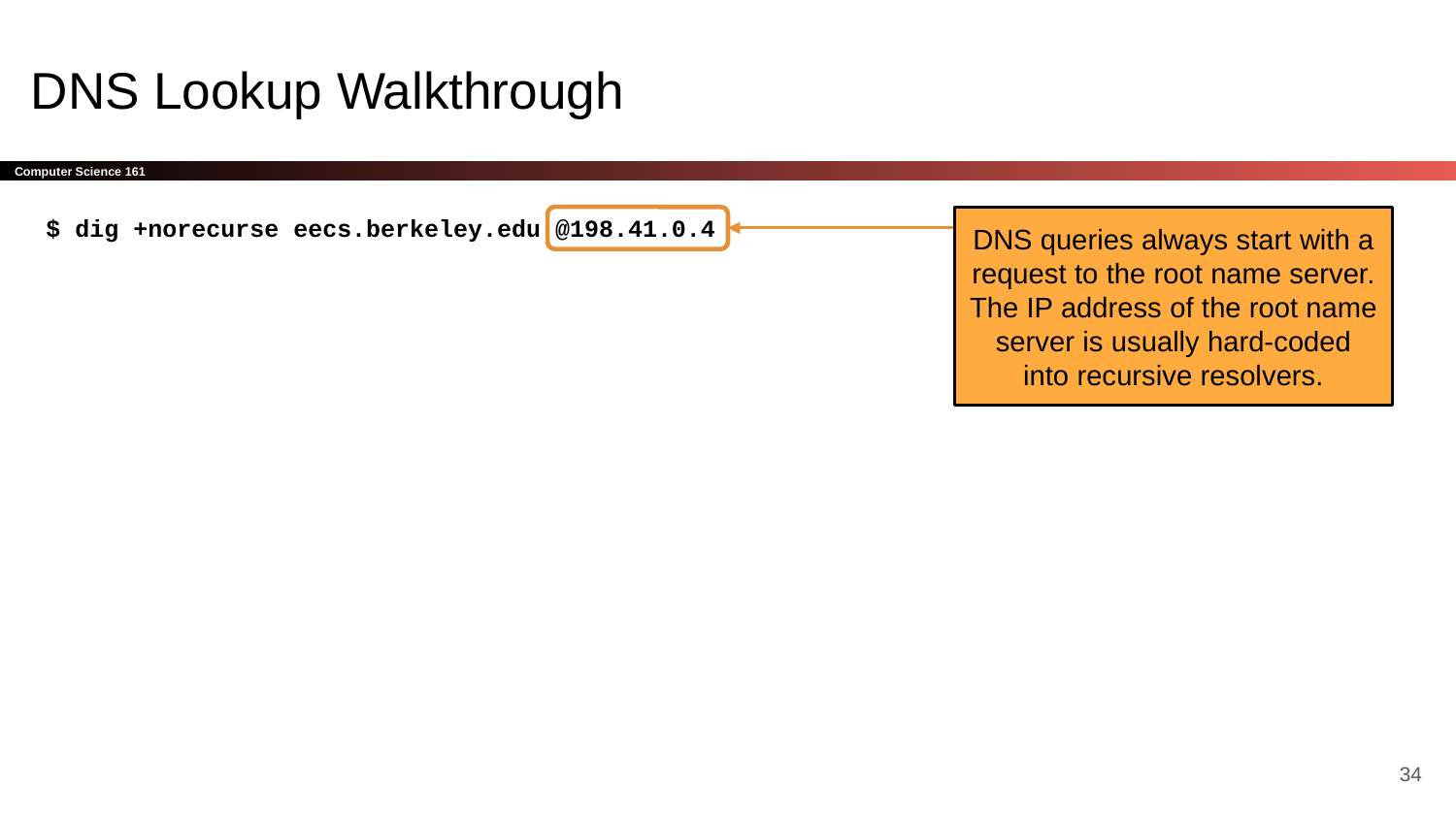

# DNS Lookup Walkthrough
$ dig +norecurse eecs.berkeley.edu @198.41.0.4

DNS queries always start with a request to the root name server. The IP address of the root name server is usually hard-coded into recursive resolvers.
34